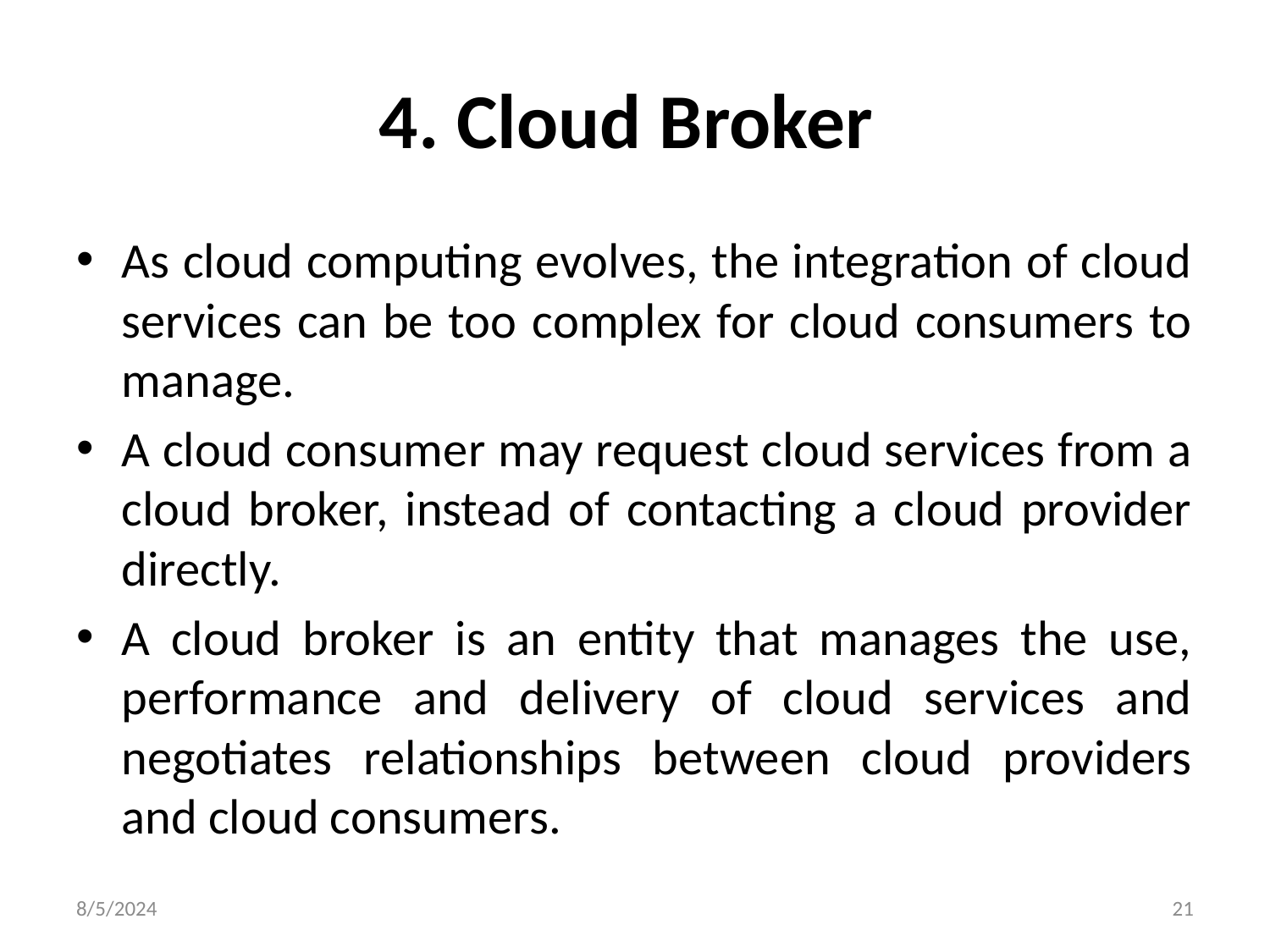

# 4. Cloud Broker
As cloud computing evolves, the integration of cloud services can be too complex for cloud consumers to manage.
A cloud consumer may request cloud services from a cloud broker, instead of contacting a cloud provider directly.
A cloud broker is an entity that manages the use, performance and delivery of cloud services and negotiates relationships between cloud providers and cloud consumers.
8/5/2024
21